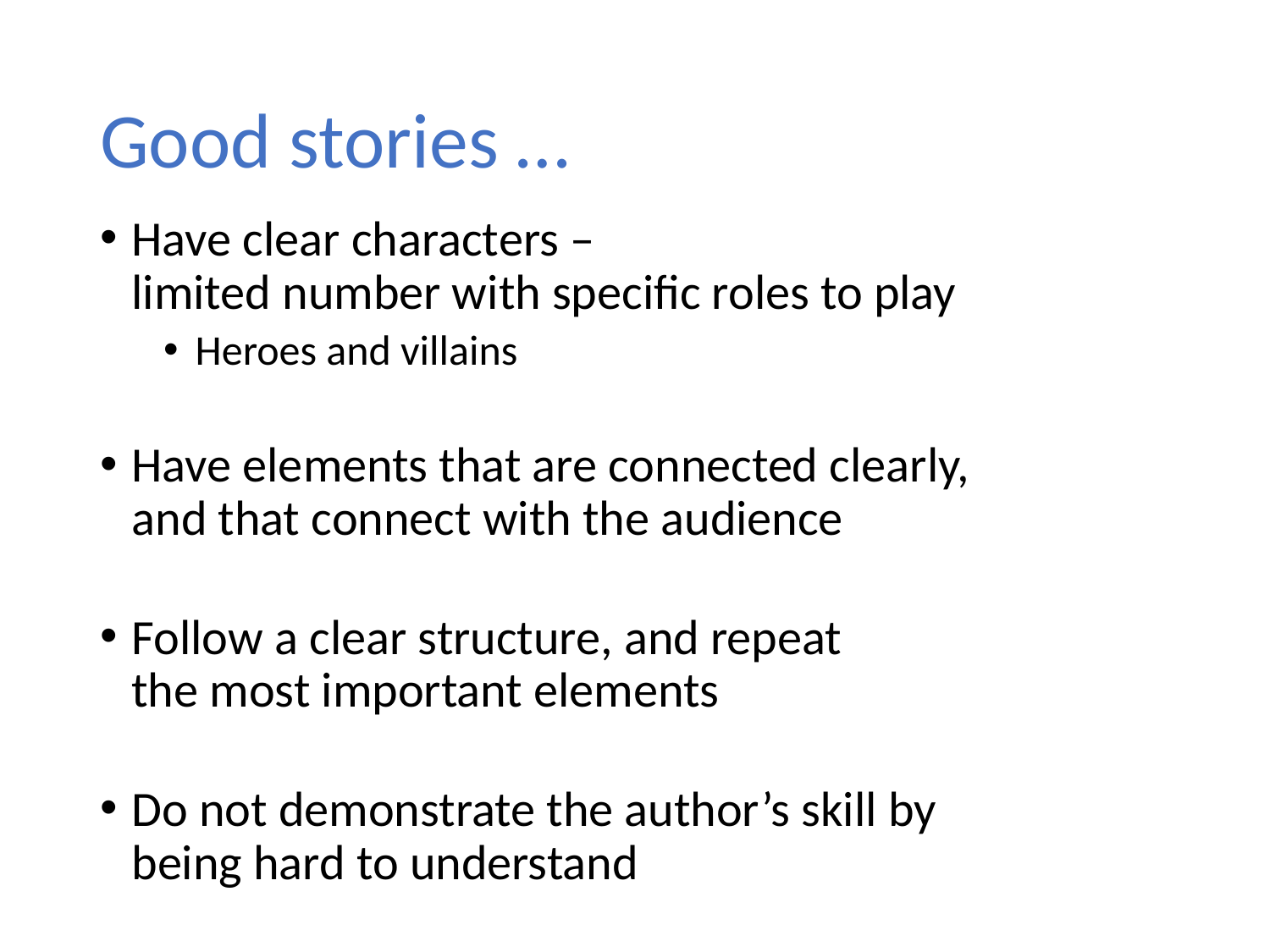

# Good stories …
Have clear characters –
limited number with specific roles to play
Heroes and villains

Have elements that are connected clearly, and that connect with the audience

Follow a clear structure, and repeat
the most important elements

Do not demonstrate the author’s skill by being hard to understand